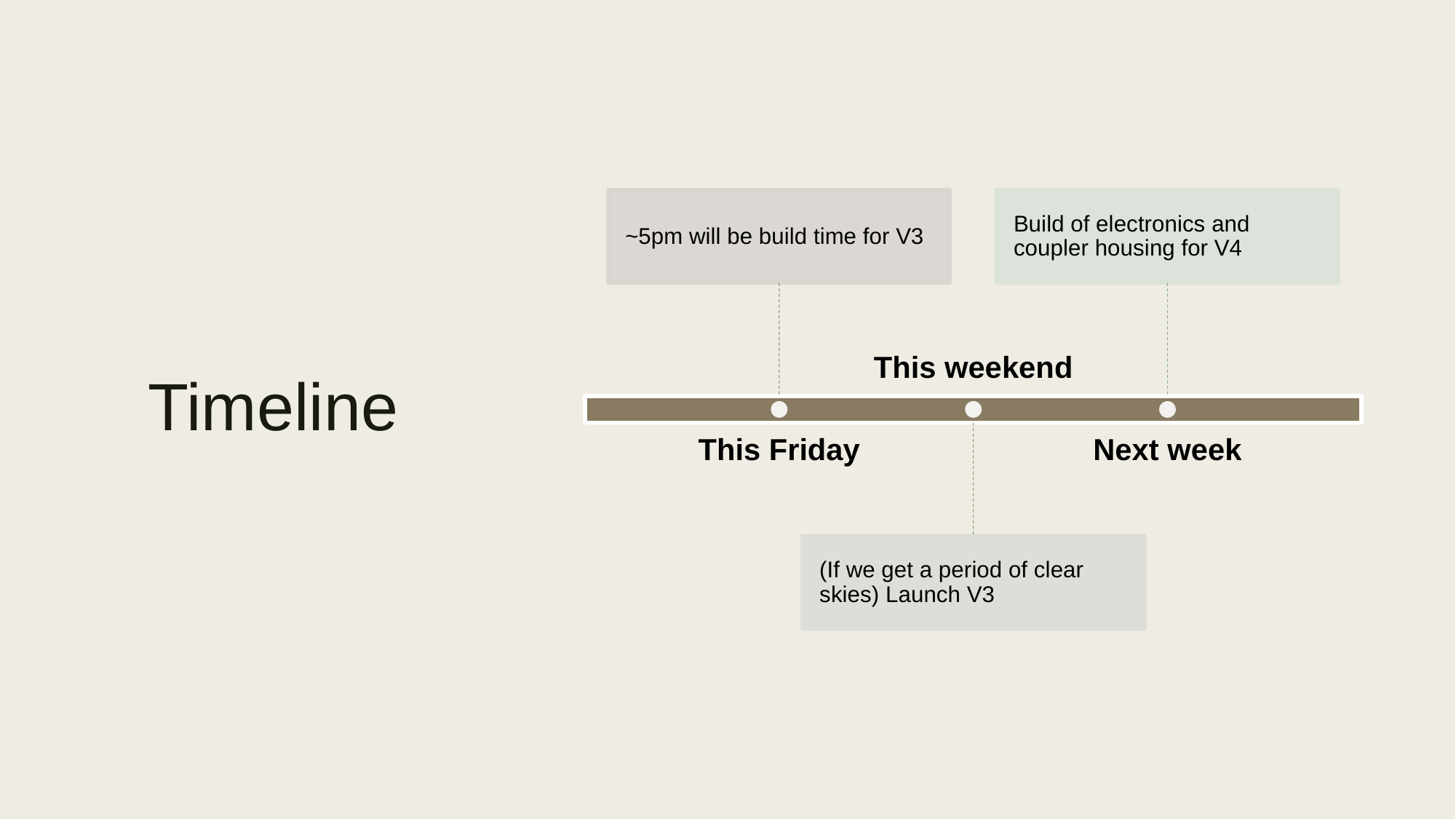

# Timeline
This Friday
~5pm will be build time for V3
This weekend
(If we get a period of clear skies) Launch V3
Next week
Build of electronics and coupler housing for V4